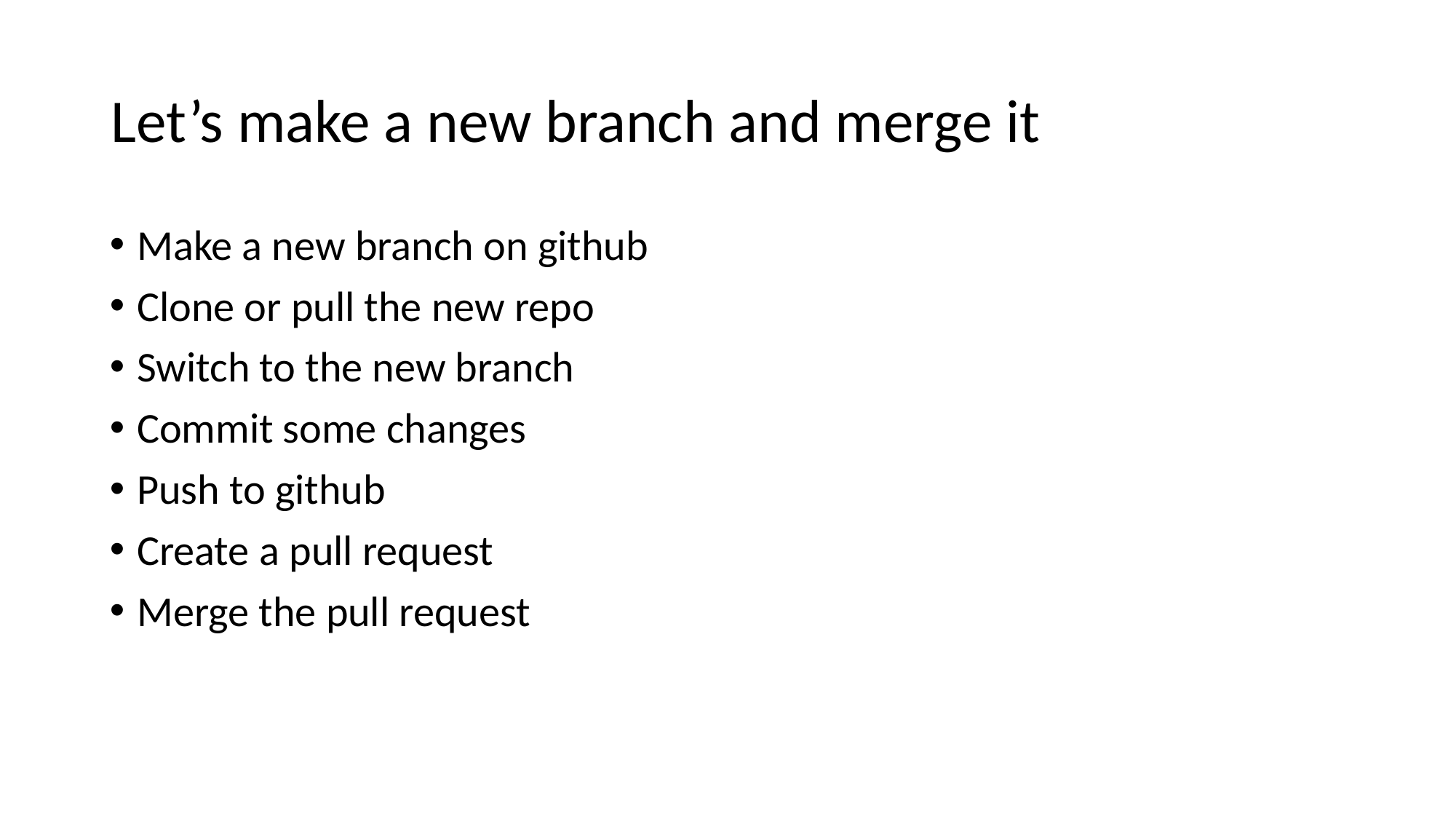

# Let’s make a new branch and merge it
Make a new branch on github
Clone or pull the new repo
Switch to the new branch
Commit some changes
Push to github
Create a pull request
Merge the pull request